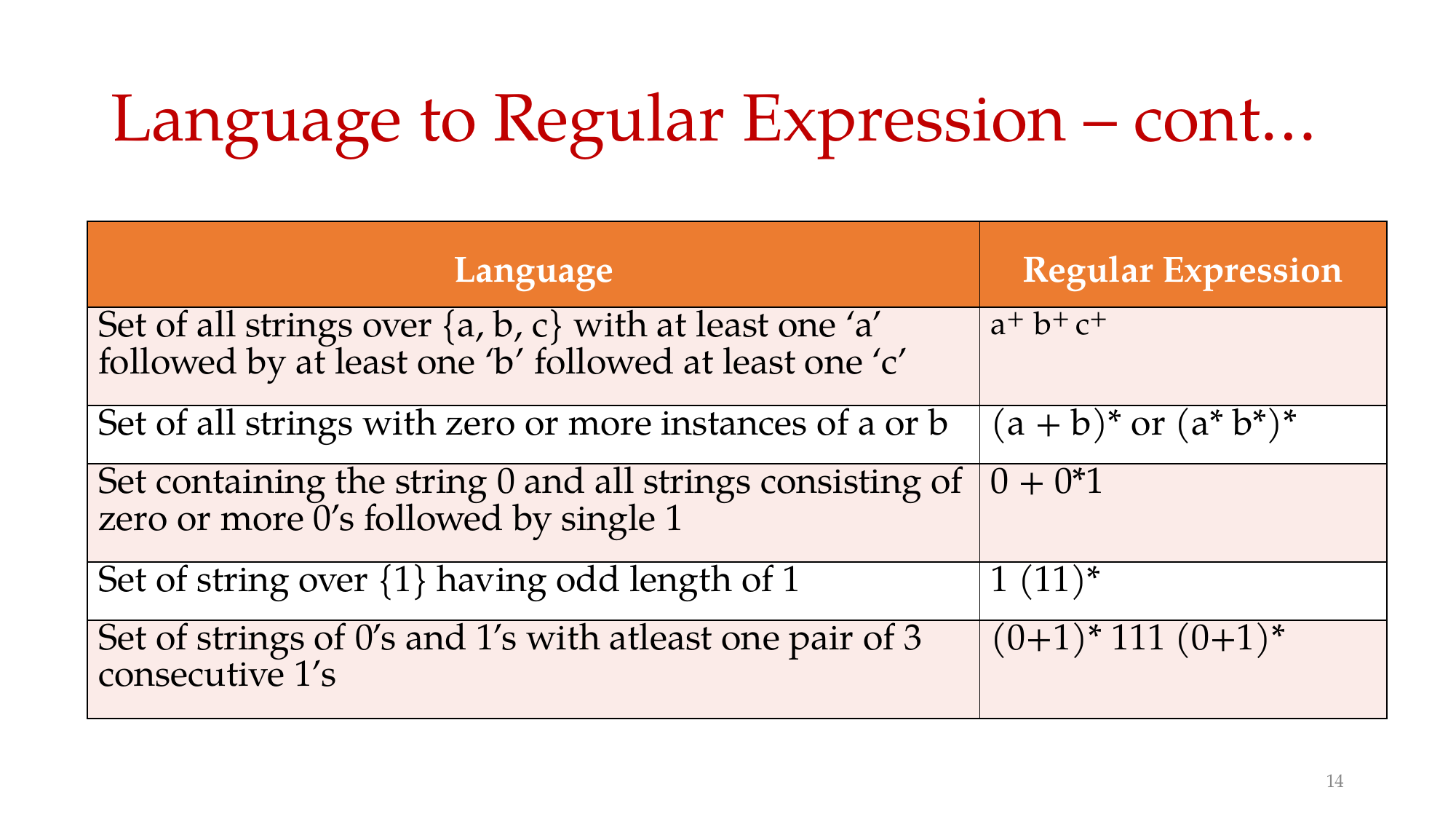

# Language to Regular Expression – cont…
| Language | Regular Expression |
| --- | --- |
| Set of all strings over {a, b, c} with at least one ‘a’ followed by at least one ‘b’ followed at least one ‘c’ | a+ b+ c+ |
| Set of all strings with zero or more instances of a or b | (a + b)\* or (a\* b\*)\* |
| Set containing the string 0 and all strings consisting of zero or more 0’s followed by single 1 | 0 + 0\*1 |
| Set of string over {1} having odd length of 1 | 1 (11)\* |
| Set of strings of 0’s and 1’s with atleast one pair of 3 consecutive 1’s | (0+1)\* 111 (0+1)\* |
14